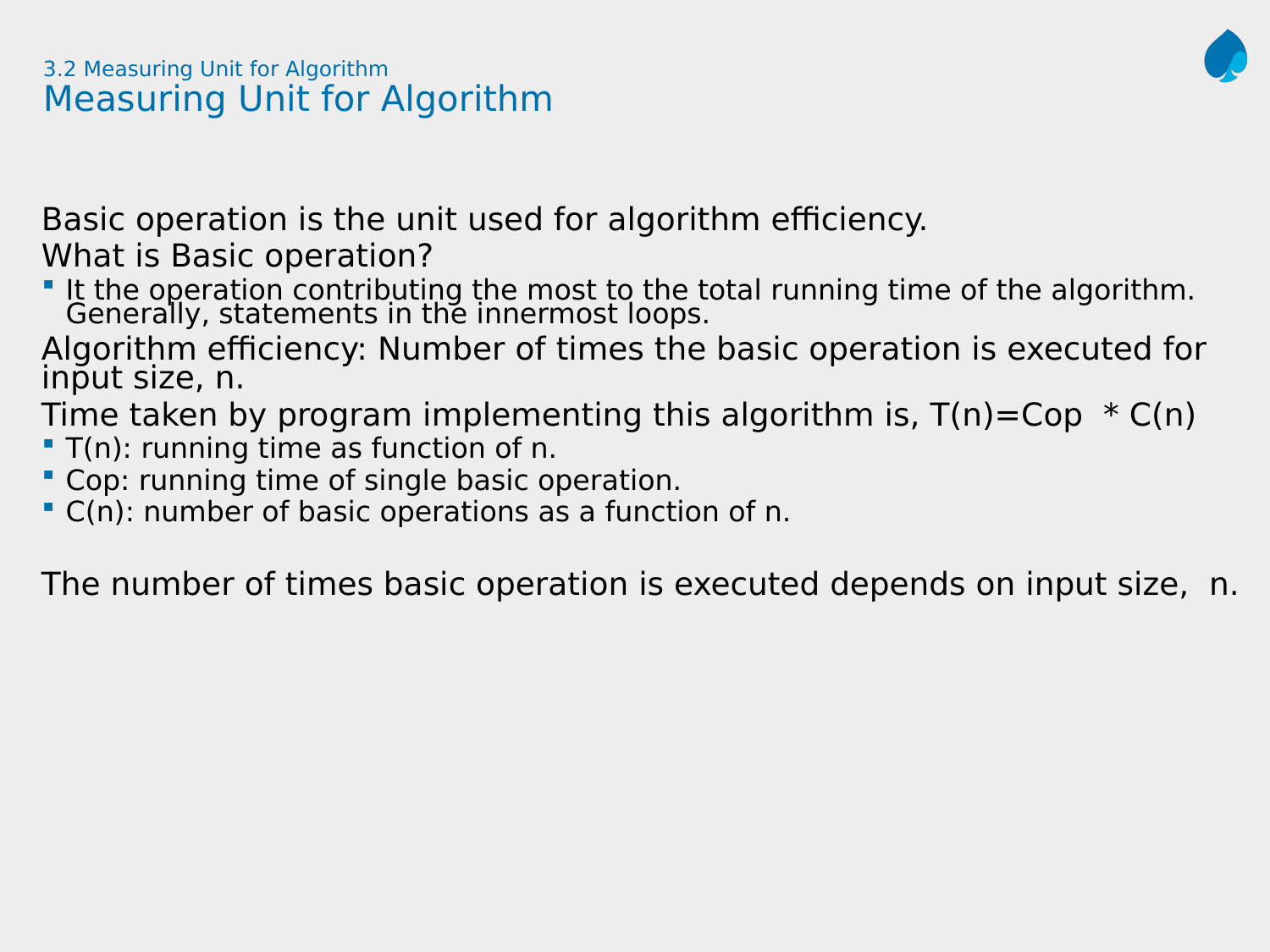

# 3.2 Measuring Unit for Algorithm Measuring Unit for Algorithm
Basic operation is the unit used for algorithm efficiency.
What is Basic operation?
It the operation contributing the most to the total running time of the algorithm. Generally, statements in the innermost loops.
Algorithm efficiency: Number of times the basic operation is executed for input size, n.
Time taken by program implementing this algorithm is, T(n)=Cop  * C(n)
T(n): running time as function of n.
Cop: running time of single basic operation.
C(n): number of basic operations as a function of n.

The number of times basic operation is executed depends on input size,  n.